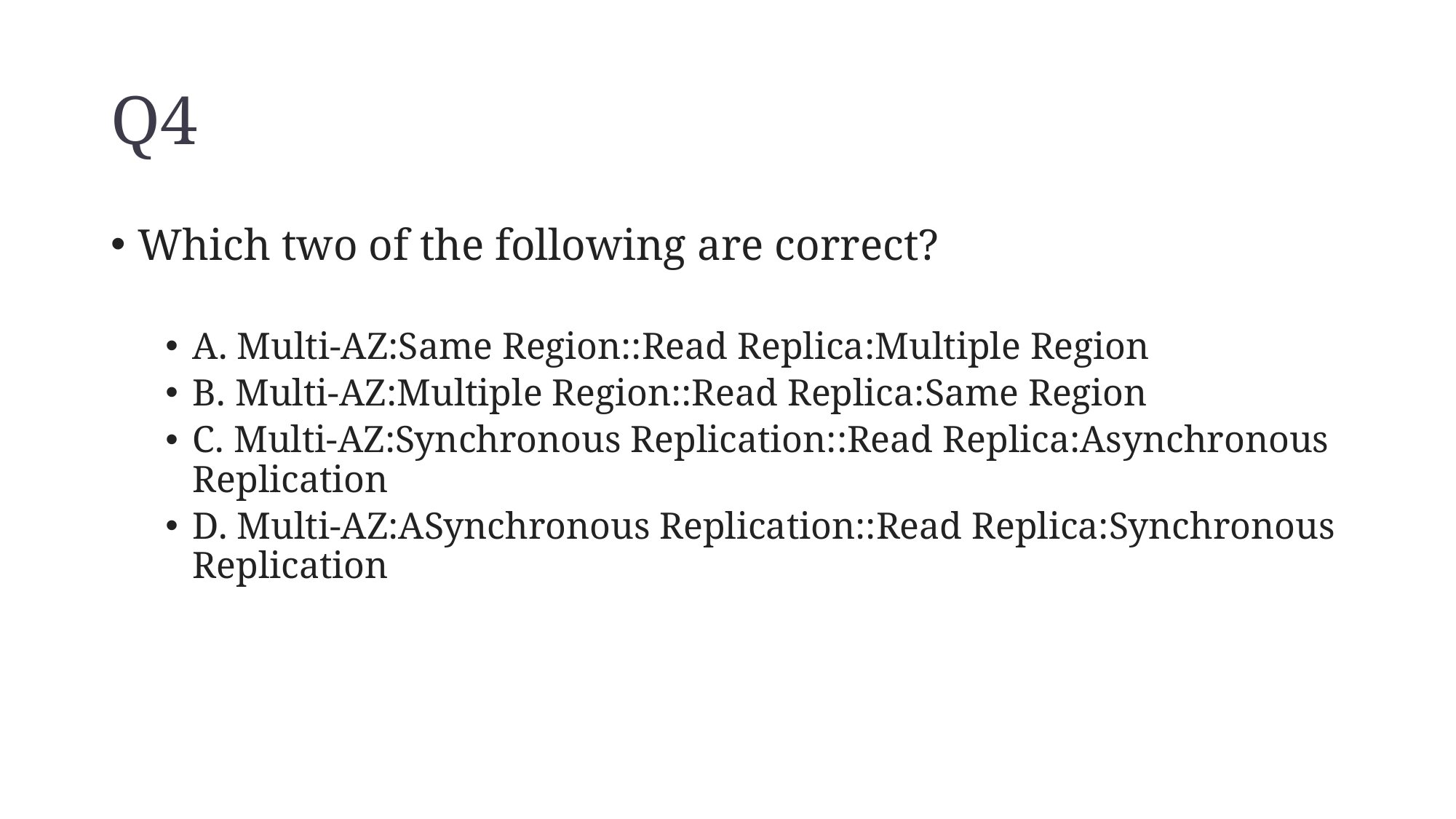

# Q4
Which two of the following are correct?
A. Multi-AZ:Same Region::Read Replica:Multiple Region
B. Multi-AZ:Multiple Region::Read Replica:Same Region
C. Multi-AZ:Synchronous Replication::Read Replica:Asynchronous Replication
D. Multi-AZ:ASynchronous Replication::Read Replica:Synchronous Replication